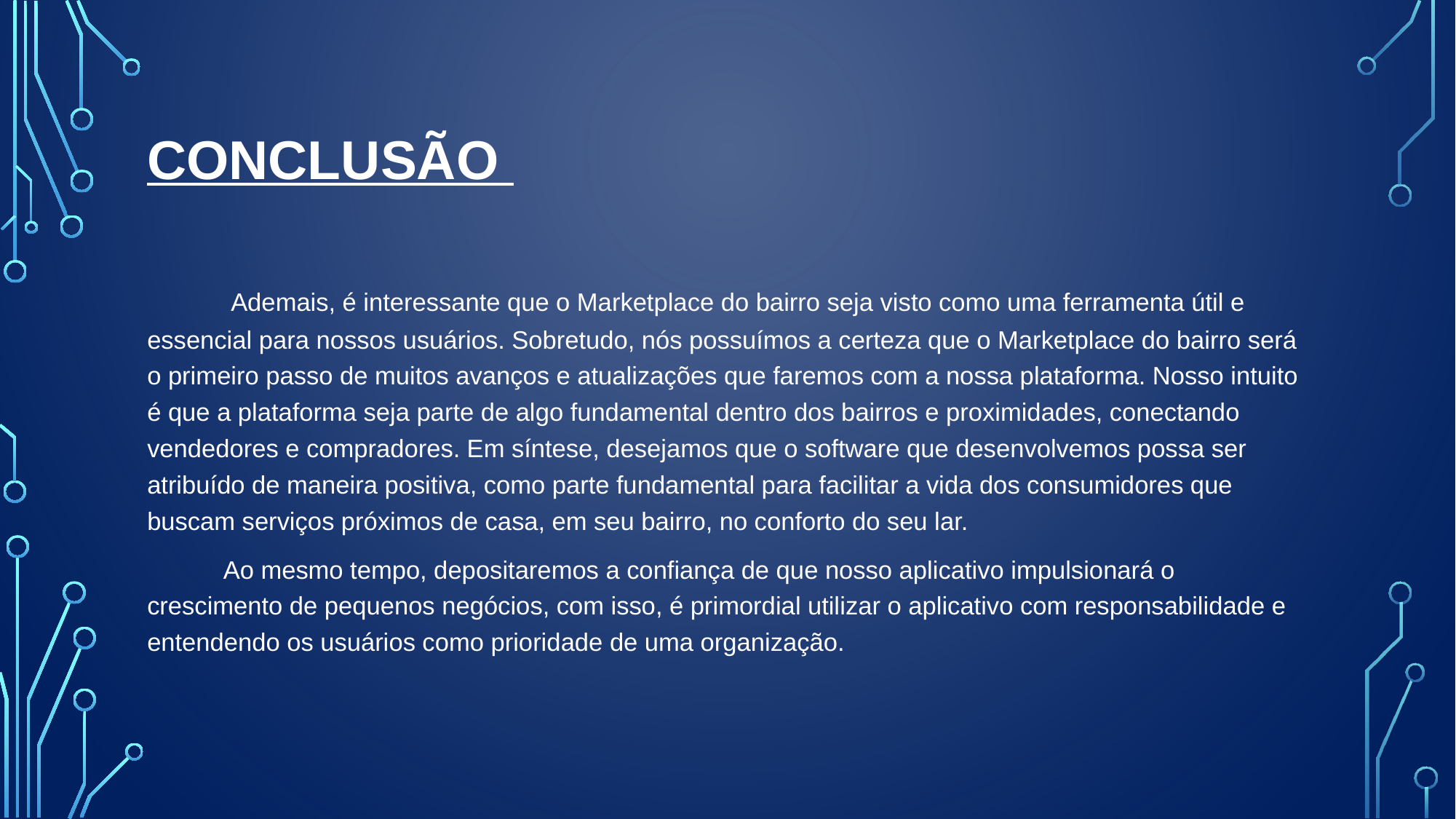

# Conclusão
          Ademais, é interessante que o Marketplace do bairro seja visto como uma ferramenta útil e essencial para nossos usuários. Sobretudo, nós possuímos a certeza que o Marketplace do bairro será o primeiro passo de muitos avanços e atualizações que faremos com a nossa plataforma. Nosso intuito é que a plataforma seja parte de algo fundamental dentro dos bairros e proximidades, conectando vendedores e compradores. Em síntese, desejamos que o software que desenvolvemos possa ser atribuído de maneira positiva, como parte fundamental para facilitar a vida dos consumidores que buscam serviços próximos de casa, em seu bairro, no conforto do seu lar.
           Ao mesmo tempo, depositaremos a confiança de que nosso aplicativo impulsionará o crescimento de pequenos negócios, com isso, é primordial utilizar o aplicativo com responsabilidade e entendendo os usuários como prioridade de uma organização.